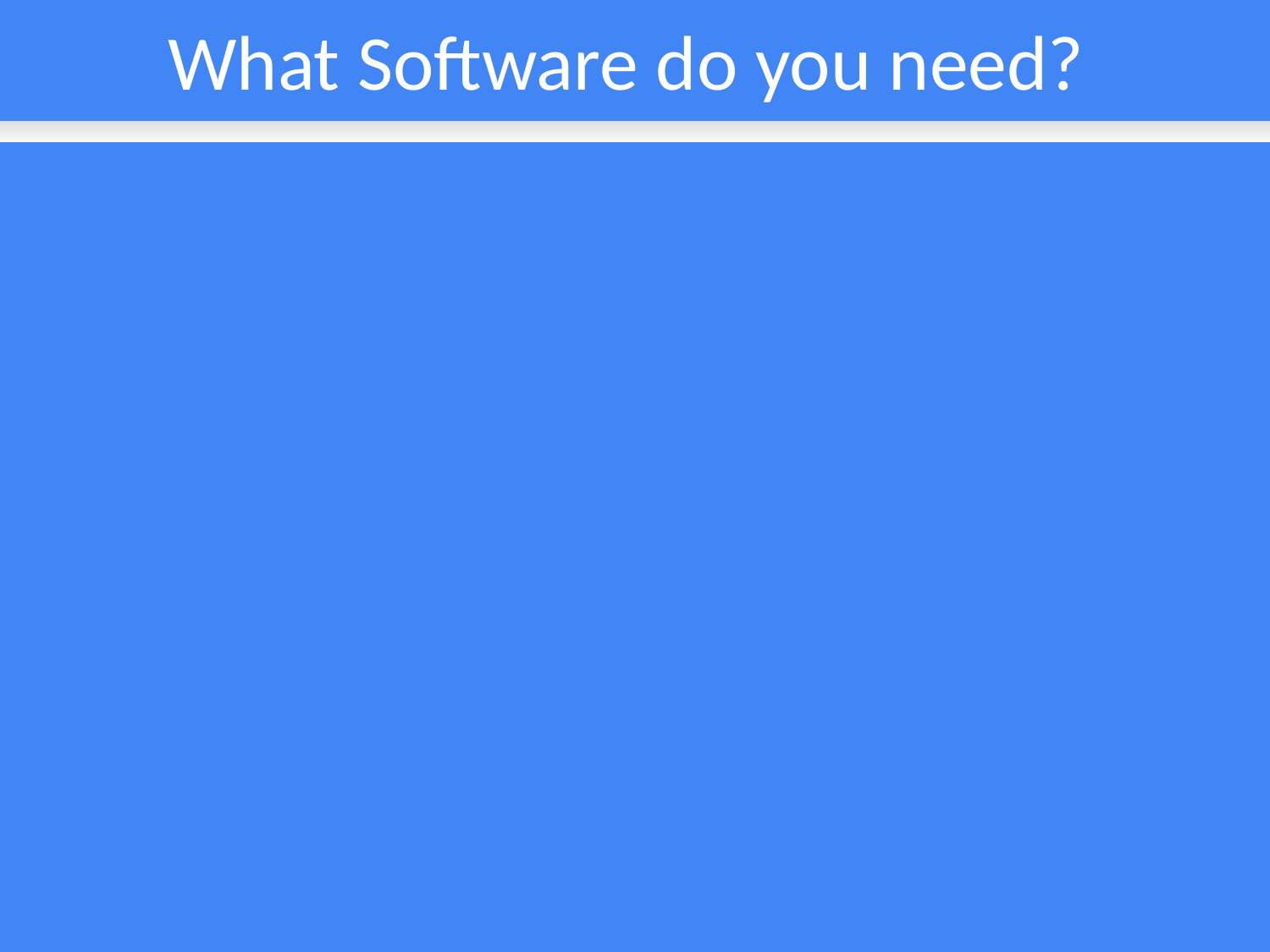

What Software do you need?
Software
Raspberry Pi Noobs or Ubuntu.
HackRF_info Utility.
Rtl_sdr Utility.
Gnuradio.
Python.
AFSK Utility.
CW Utility.